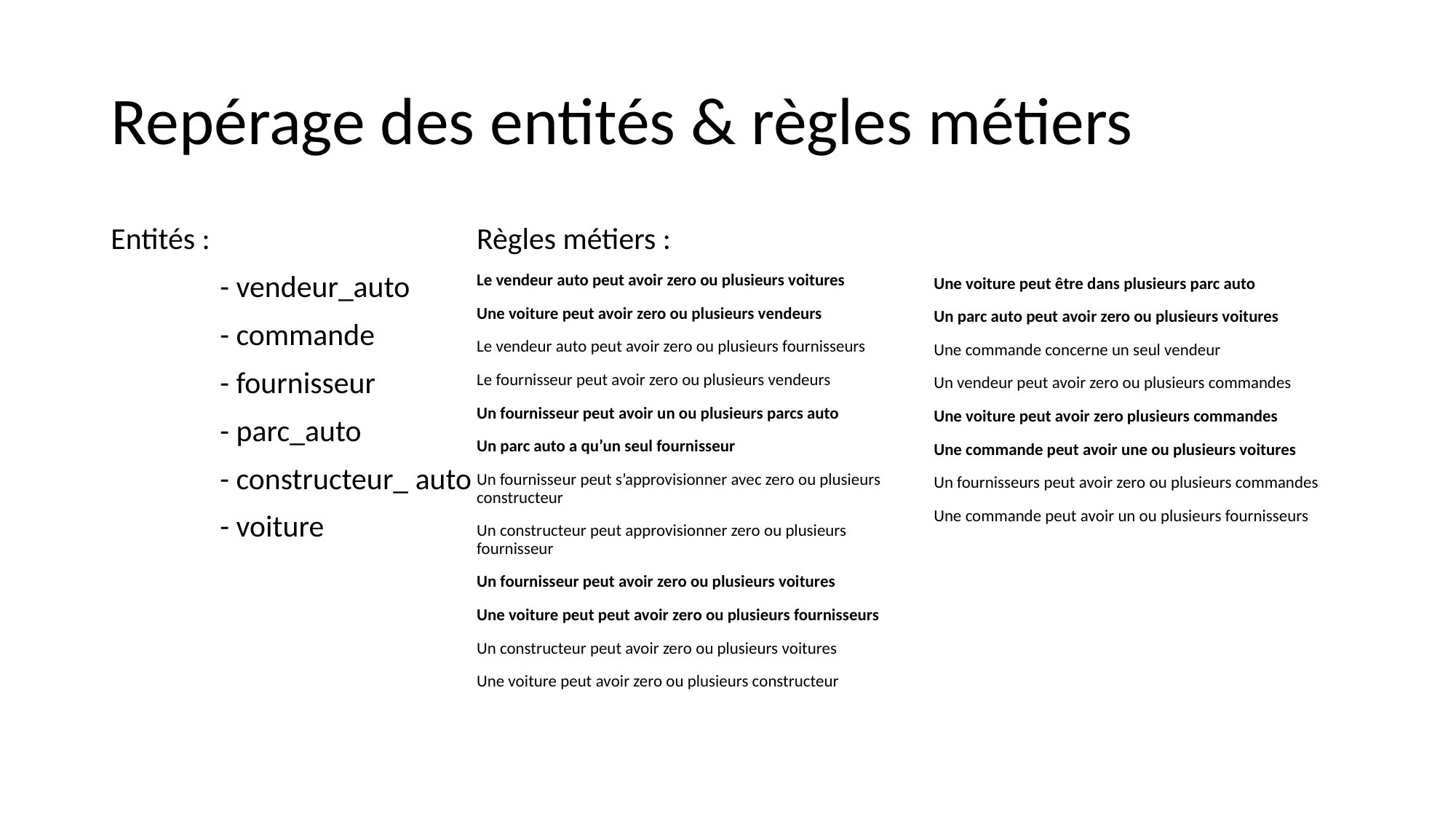

# Repérage des entités & règles métiers
Règles métiers :
Le vendeur auto peut avoir zero ou plusieurs voitures
Une voiture peut avoir zero ou plusieurs vendeurs
Le vendeur auto peut avoir zero ou plusieurs fournisseurs
Le fournisseur peut avoir zero ou plusieurs vendeurs
Un fournisseur peut avoir un ou plusieurs parcs auto
Un parc auto a qu’un seul fournisseur
Un fournisseur peut s’approvisionner avec zero ou plusieurs constructeur
Un constructeur peut approvisionner zero ou plusieurs fournisseur
Un fournisseur peut avoir zero ou plusieurs voitures
Une voiture peut peut avoir zero ou plusieurs fournisseurs
Un constructeur peut avoir zero ou plusieurs voitures
Une voiture peut avoir zero ou plusieurs constructeur

Entités :
	- vendeur_auto
	- commande
	- fournisseur
	- parc_auto
	- constructeur_ auto
	- voiture

Une voiture peut être dans plusieurs parc auto
Un parc auto peut avoir zero ou plusieurs voitures
Une commande concerne un seul vendeur
Un vendeur peut avoir zero ou plusieurs commandes
Une voiture peut avoir zero plusieurs commandes
Une commande peut avoir une ou plusieurs voitures
Un fournisseurs peut avoir zero ou plusieurs commandes
Une commande peut avoir un ou plusieurs fournisseurs